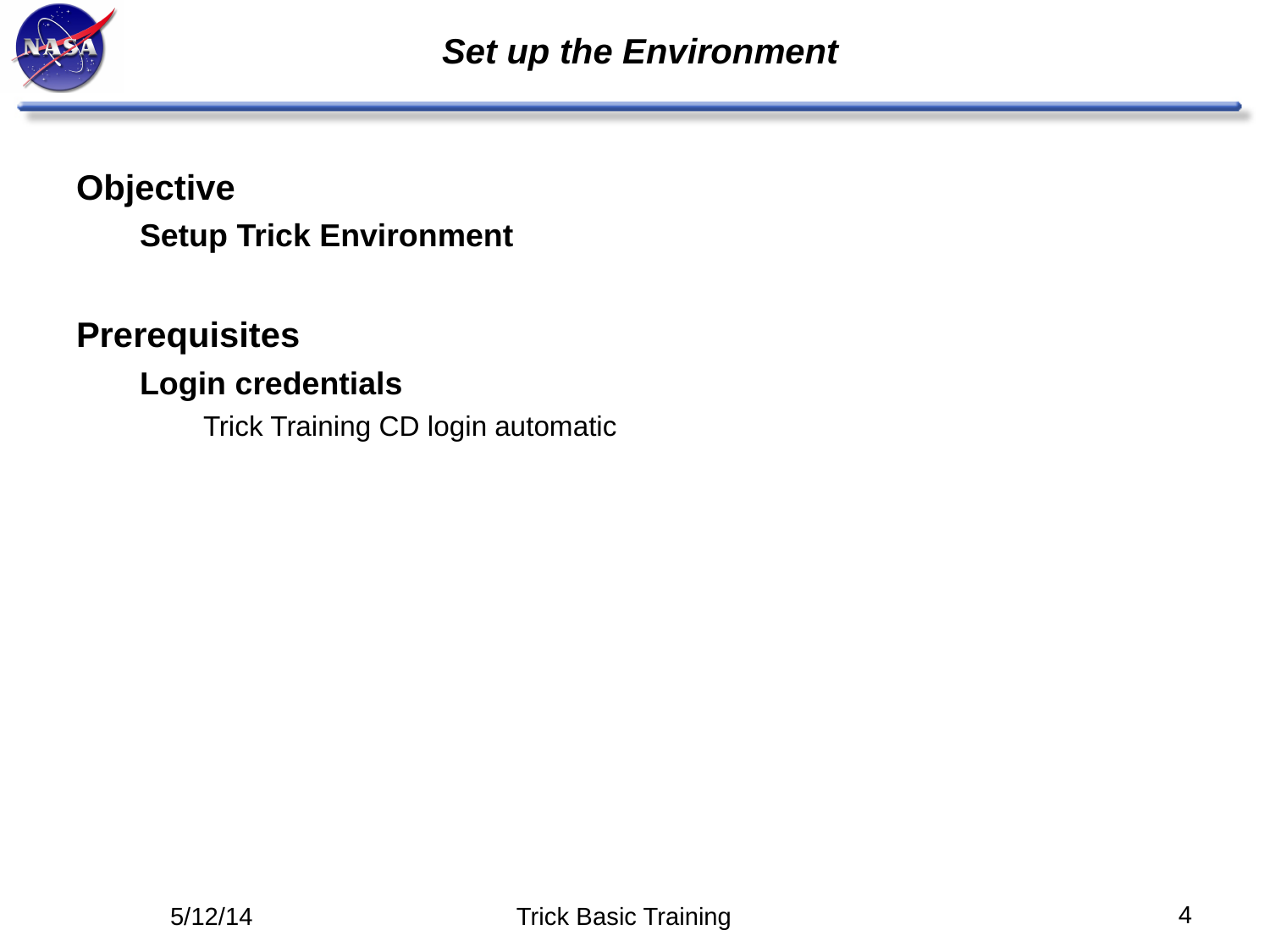

# Set up the Environment
Objective
Setup Trick Environment

Prerequisites
Login credentials
Trick Training CD login automatic

4
5/12/14
Trick Basic Training